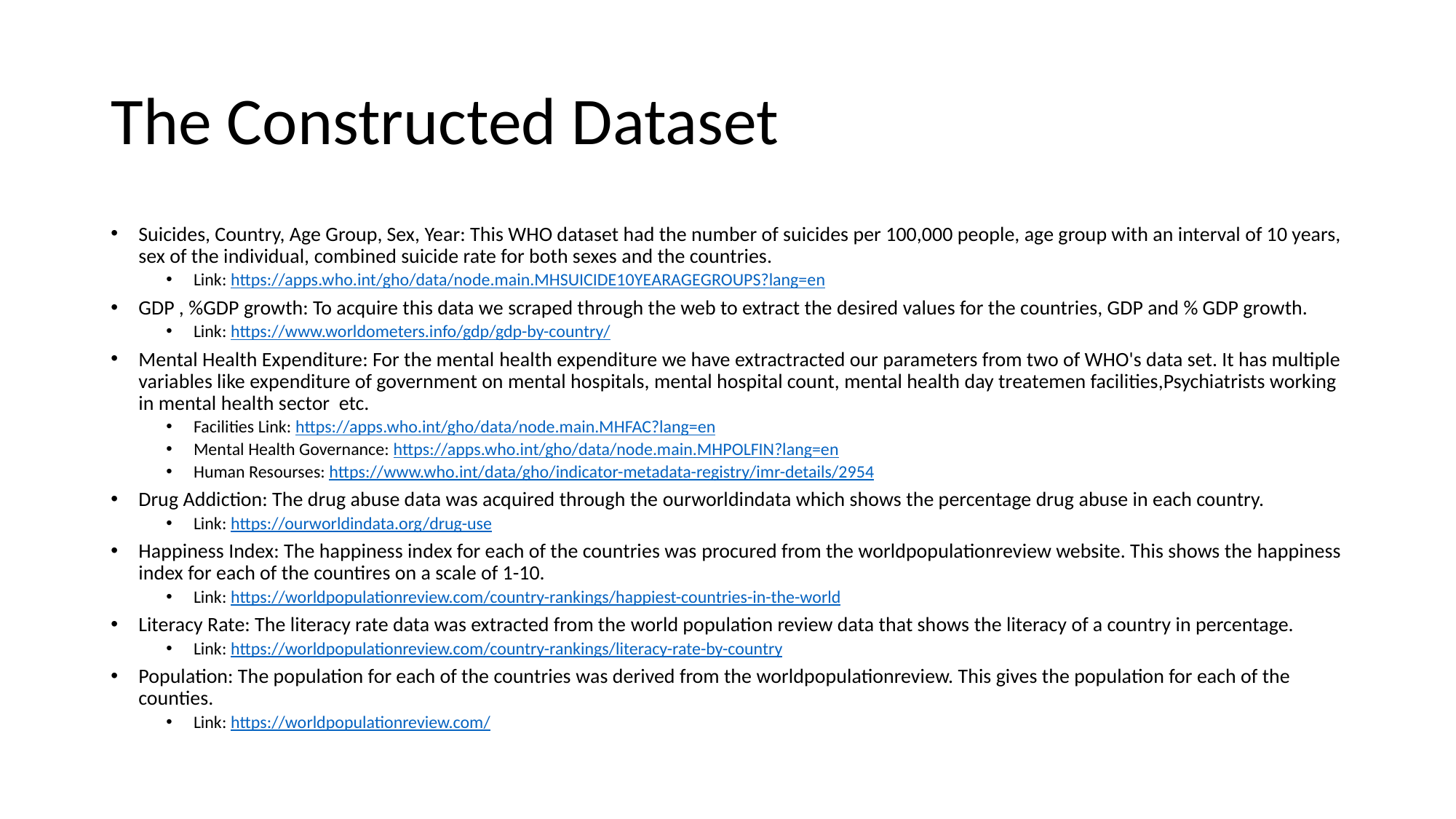

# The Constructed Dataset
Suicides, Country, Age Group, Sex, Year: This WHO dataset had the number of suicides per 100,000 people, age group with an interval of 10 years, sex of the individual, combined suicide rate for both sexes and the countries.
Link: https://apps.who.int/gho/data/node.main.MHSUICIDE10YEARAGEGROUPS?lang=en
GDP , %GDP growth: To acquire this data we scraped through the web to extract the desired values for the countries, GDP and % GDP growth.
Link: https://www.worldometers.info/gdp/gdp-by-country/
Mental Health Expenditure: For the mental health expenditure we have extractracted our parameters from two of WHO's data set. It has multiple variables like expenditure of government on mental hospitals, mental hospital count, mental health day treatemen facilities,Psychiatrists working in mental health sector  etc.
Facilities Link: https://apps.who.int/gho/data/node.main.MHFAC?lang=en
Mental Health Governance: https://apps.who.int/gho/data/node.main.MHPOLFIN?lang=en
Human Resourses: https://www.who.int/data/gho/indicator-metadata-registry/imr-details/2954
Drug Addiction: The drug abuse data was acquired through the ourworldindata which shows the percentage drug abuse in each country.
Link: https://ourworldindata.org/drug-use
Happiness Index: The happiness index for each of the countries was procured from the worldpopulationreview website. This shows the happiness index for each of the countires on a scale of 1-10.
Link: https://worldpopulationreview.com/country-rankings/happiest-countries-in-the-world
Literacy Rate: The literacy rate data was extracted from the world population review data that shows the literacy of a country in percentage.
Link: https://worldpopulationreview.com/country-rankings/literacy-rate-by-country
Population: The population for each of the countries was derived from the worldpopulationreview. This gives the population for each of the counties.
Link: https://worldpopulationreview.com/